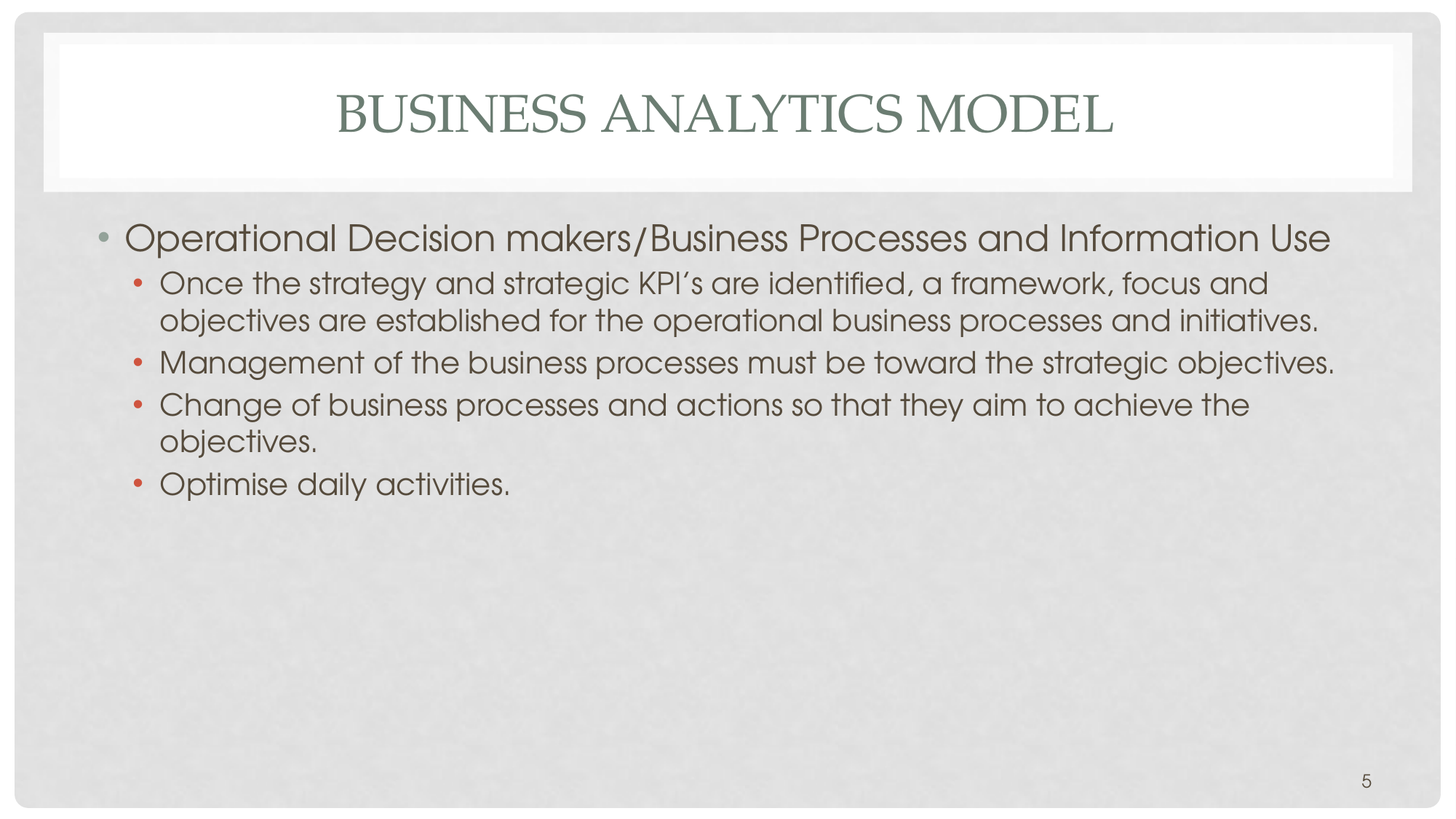

# Business analytics model
Operational Decision makers/Business Processes and Information Use
Once the strategy and strategic KPI’s are identified, a framework, focus and objectives are established for the operational business processes and initiatives.
Management of the business processes must be toward the strategic objectives.
Change of business processes and actions so that they aim to achieve the objectives.
Optimise daily activities.
5